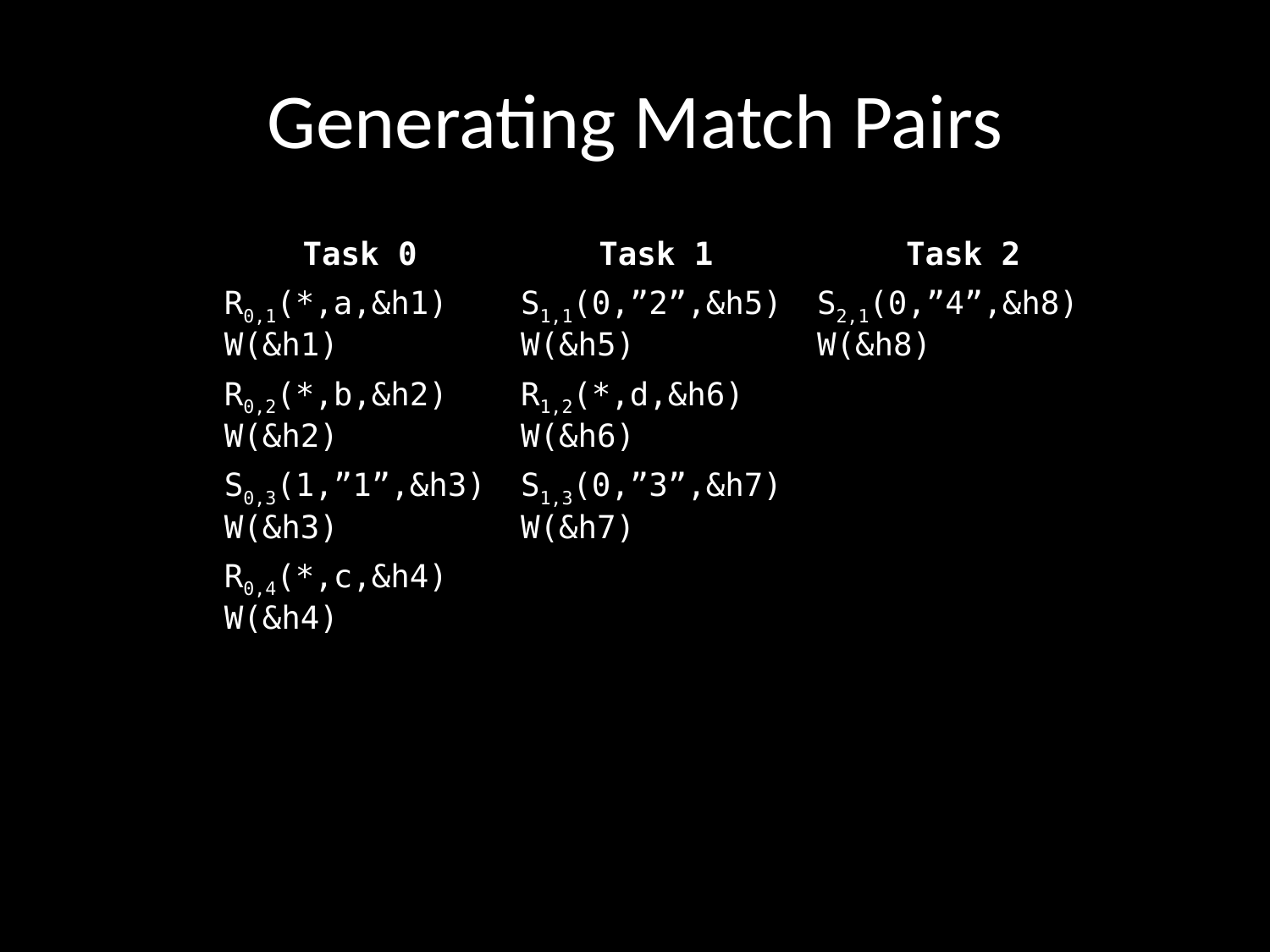

# Generating Match Pairs
| Task 0 | Task 1 | Task 2 |
| --- | --- | --- |
| R0,1(\*,a,&h1) W(&h1) | S1,1(0,”2”,&h5) W(&h5) | S2,1(0,”4”,&h8) W(&h8) |
| R0,2(\*,b,&h2) W(&h2) | R1,2(\*,d,&h6) W(&h6) |  |
| S0,3(1,”1”,&h3) W(&h3) | S1,3(0,”3”,&h7) W(&h7) |  |
| R0,4(\*,c,&h4) W(&h4) |  |  |